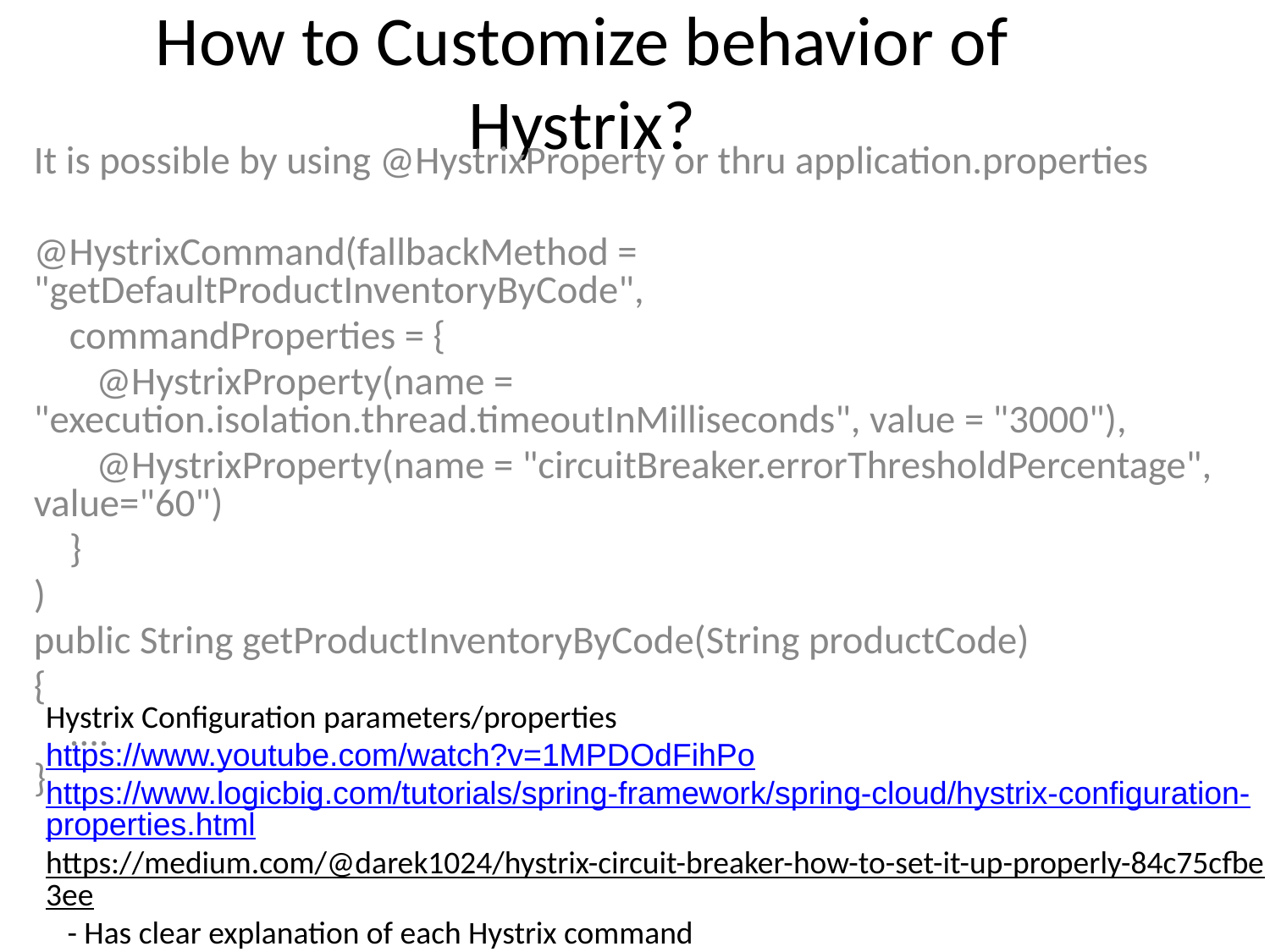

# How to Customize behavior of Hystrix?
It is possible by using @HystrixProperty or thru application.properties

@HystrixCommand(fallbackMethod = "getDefaultProductInventoryByCode",
    commandProperties = {
       @HystrixProperty(name = "execution.isolation.thread.timeoutInMilliseconds", value = "3000"),
       @HystrixProperty(name = "circuitBreaker.errorThresholdPercentage", value="60")
    }
)
public String getProductInventoryByCode(String productCode)
{
    ....
}

Hystrix Configuration parameters/properties https://www.youtube.com/watch?v=1MPDOdFihPo
https://www.logicbig.com/tutorials/spring-framework/spring-cloud/hystrix-configuration-properties.html
https://medium.com/@darek1024/hystrix-circuit-breaker-how-to-set-it-up-properly-84c75cfbe3ee   - Has clear explanation of each Hystrix command